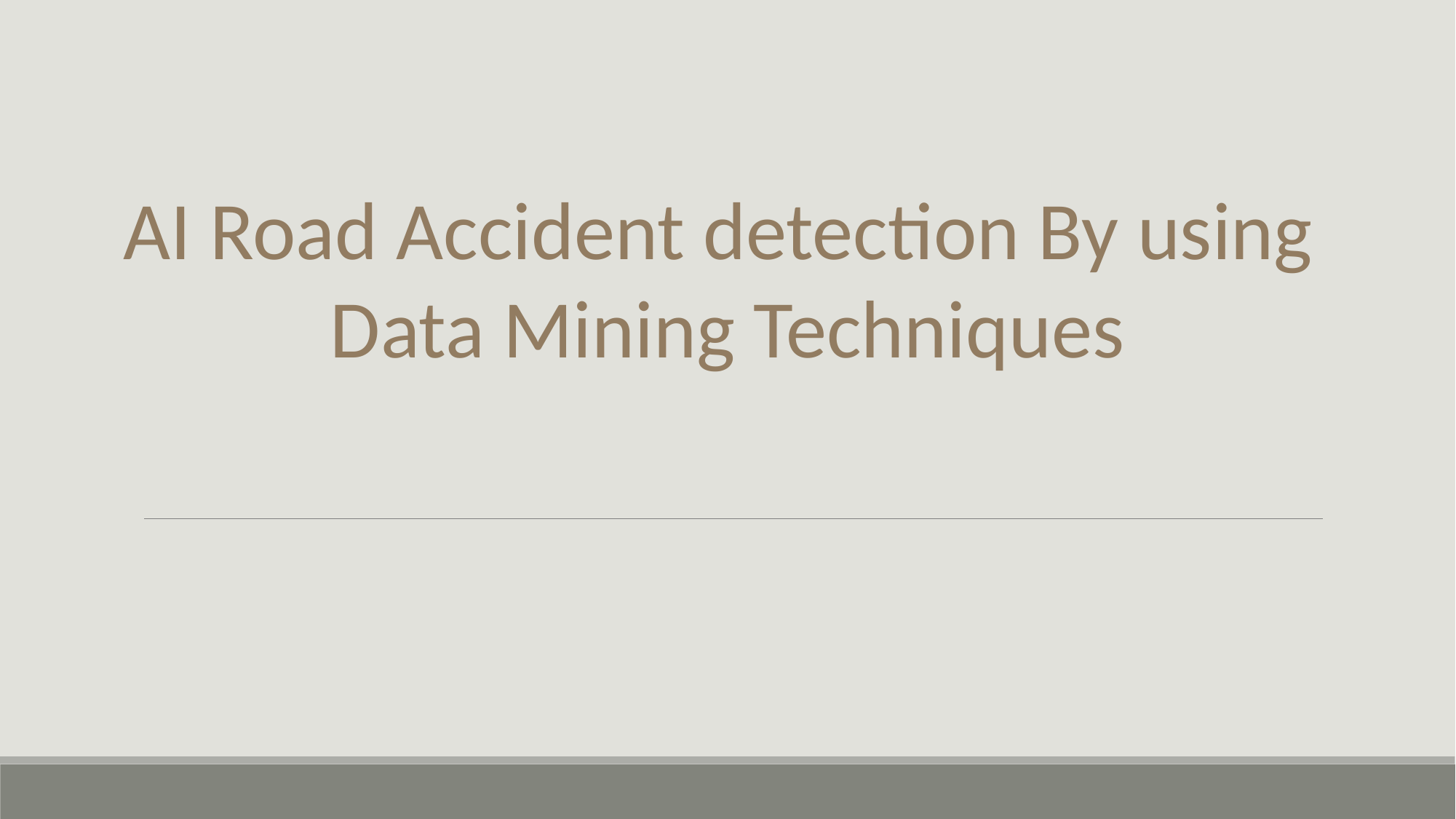

AI Road Accident detection By using
Data Mining Techniques